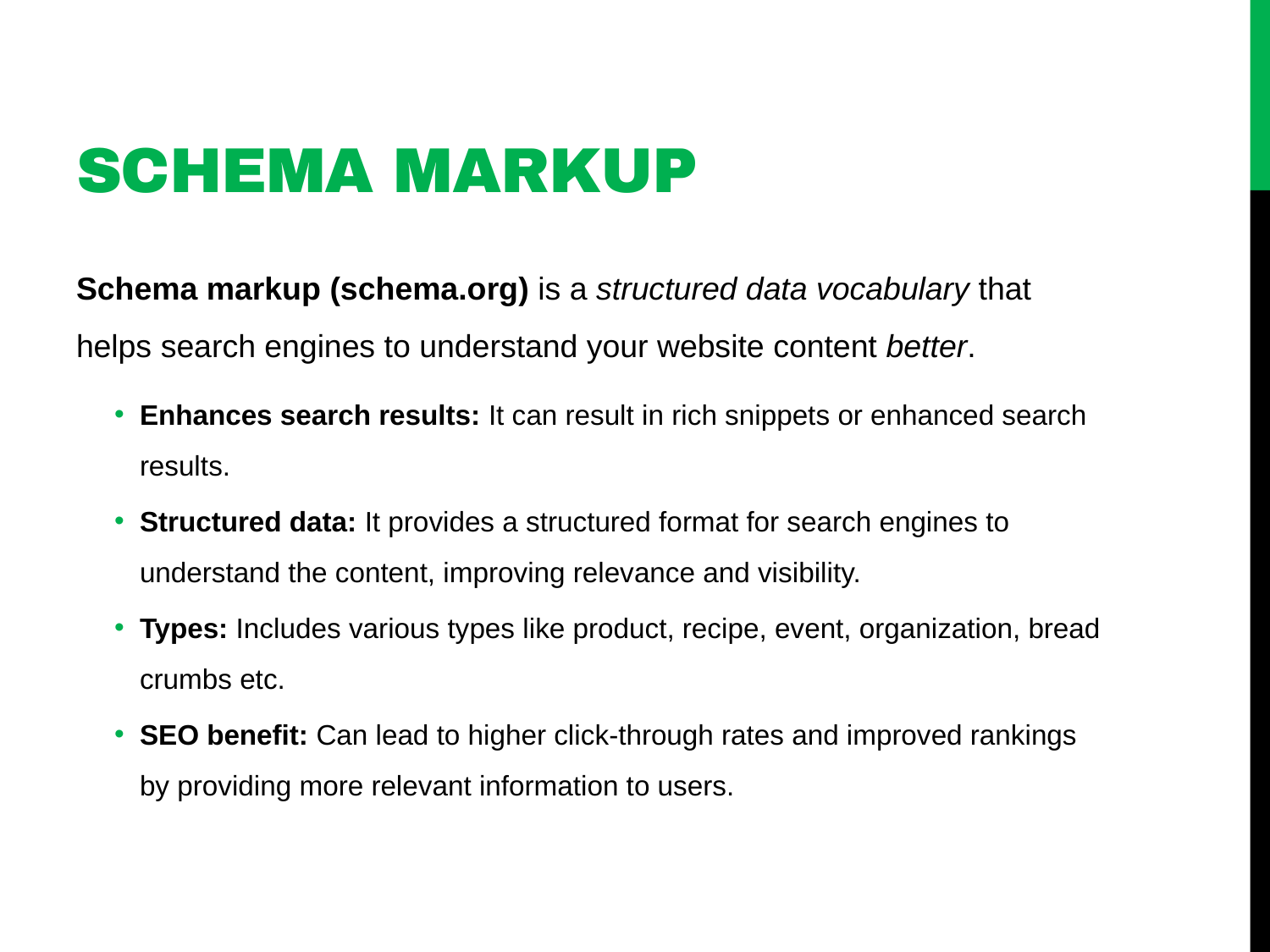

# Schema markup
Schema markup (schema.org) is a structured data vocabulary that helps search engines to understand your website content better.
Enhances search results: It can result in rich snippets or enhanced search results.
Structured data: It provides a structured format for search engines to understand the content, improving relevance and visibility.
Types: Includes various types like product, recipe, event, organization, bread crumbs etc.
SEO benefit: Can lead to higher click-through rates and improved rankings by providing more relevant information to users.